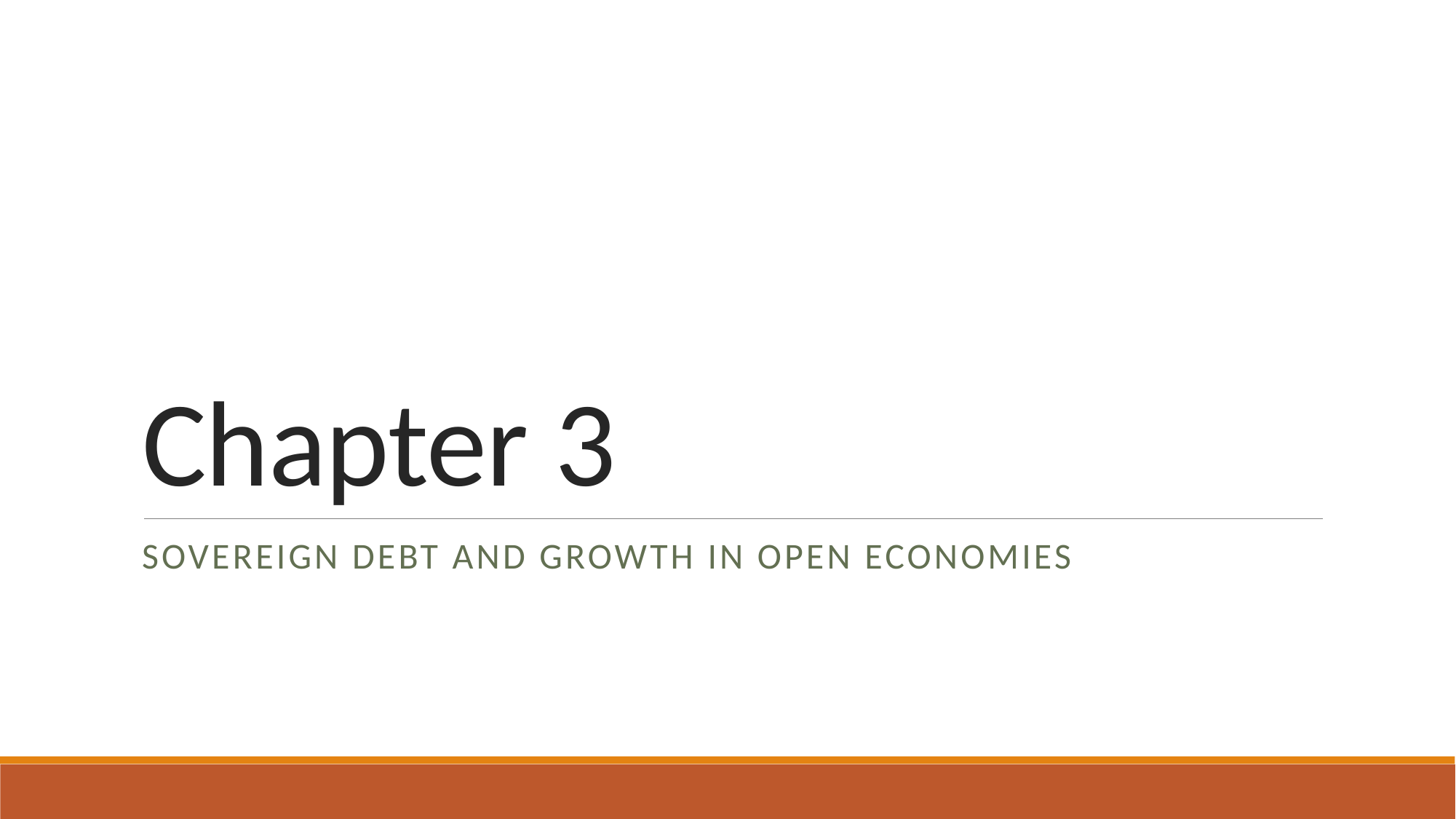

# Chapter 3
Sovereign Debt and Growth in Open Economies